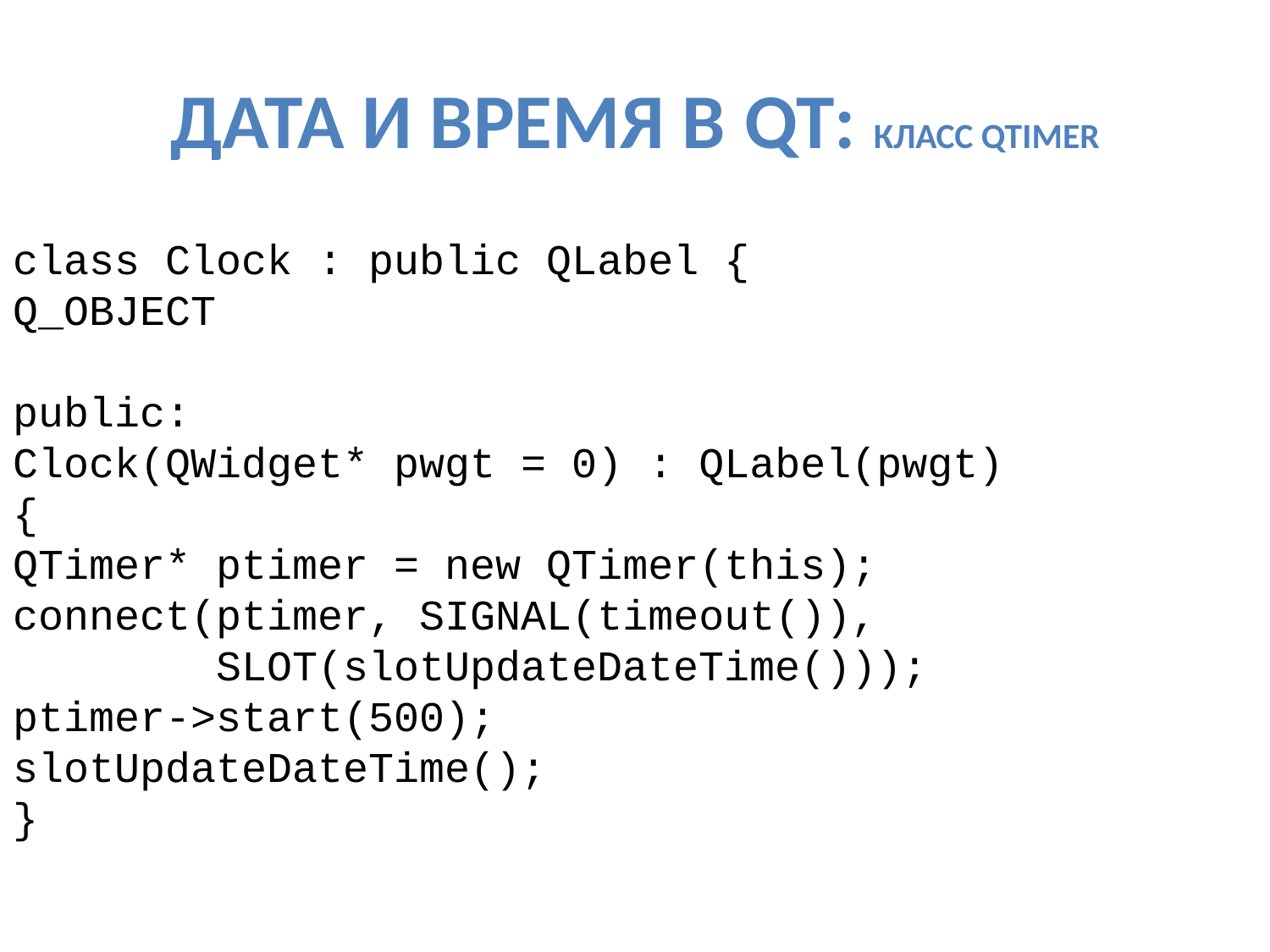

# Дата и время в Qt: класс QTIMER

class Clock : public QLabel {
Q_OBJECT

public:
Clock(QWidget* pwgt = 0) : QLabel(pwgt)
{
QTimer* ptimer = new QTimer(this);
connect(ptimer, SIGNAL(timeout()),
        SLOT(slotUpdateDateTime()));
ptimer->start(500);
slotUpdateDateTime();
}